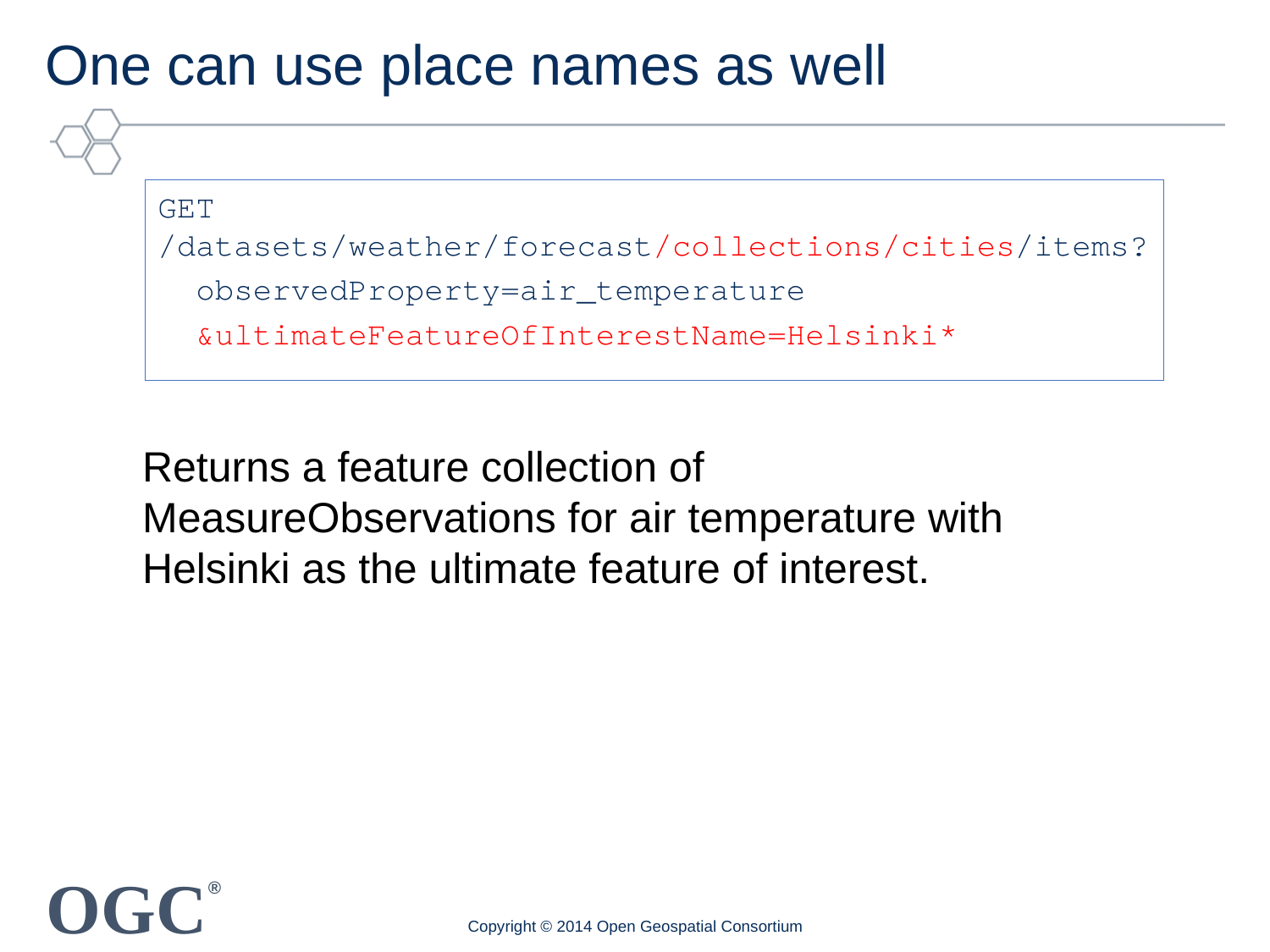

# One can use place names as well
GET /datasets/weather/forecast/collections/cities/items?
  observedProperty=air_temperature
  &ultimateFeatureOfInterestName=Helsinki*
Returns a feature collection of MeasureObservations for air temperature with Helsinki as the ultimate feature of interest.

Copyright © 2014 Open Geospatial Consortium